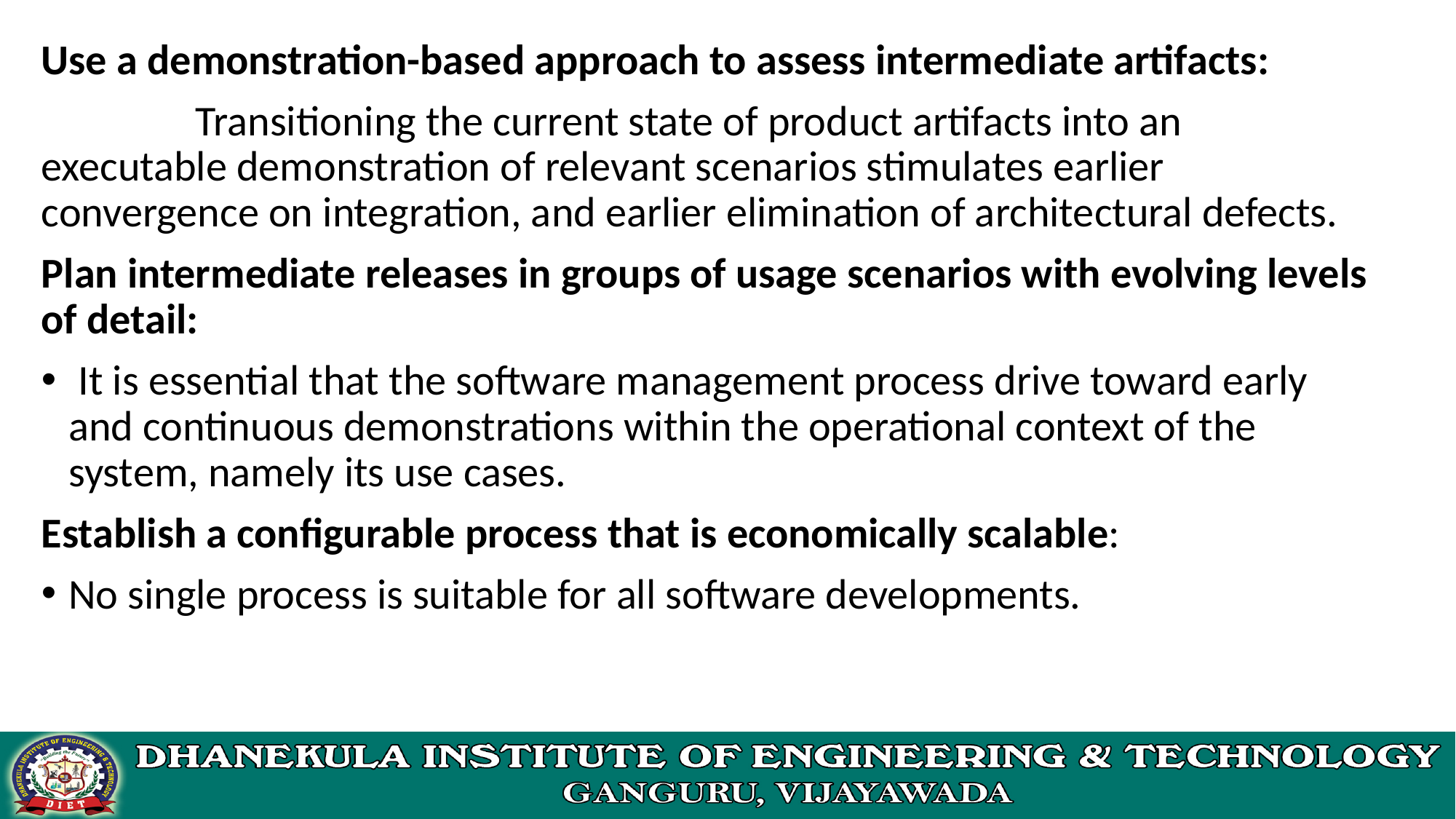

Use a demonstration-based approach to assess intermediate artifacts:
                Transitioning the current state of product artifacts into an executable demonstration of relevant scenarios stimulates earlier convergence on integration, and earlier elimination of architectural defects.
Plan intermediate releases in groups of usage scenarios with evolving levels of detail:
 It is essential that the software management process drive toward early and continuous demonstrations within the operational context of the system, namely its use cases.
Establish a configurable process that is economically scalable:
No single process is suitable for all software developments.